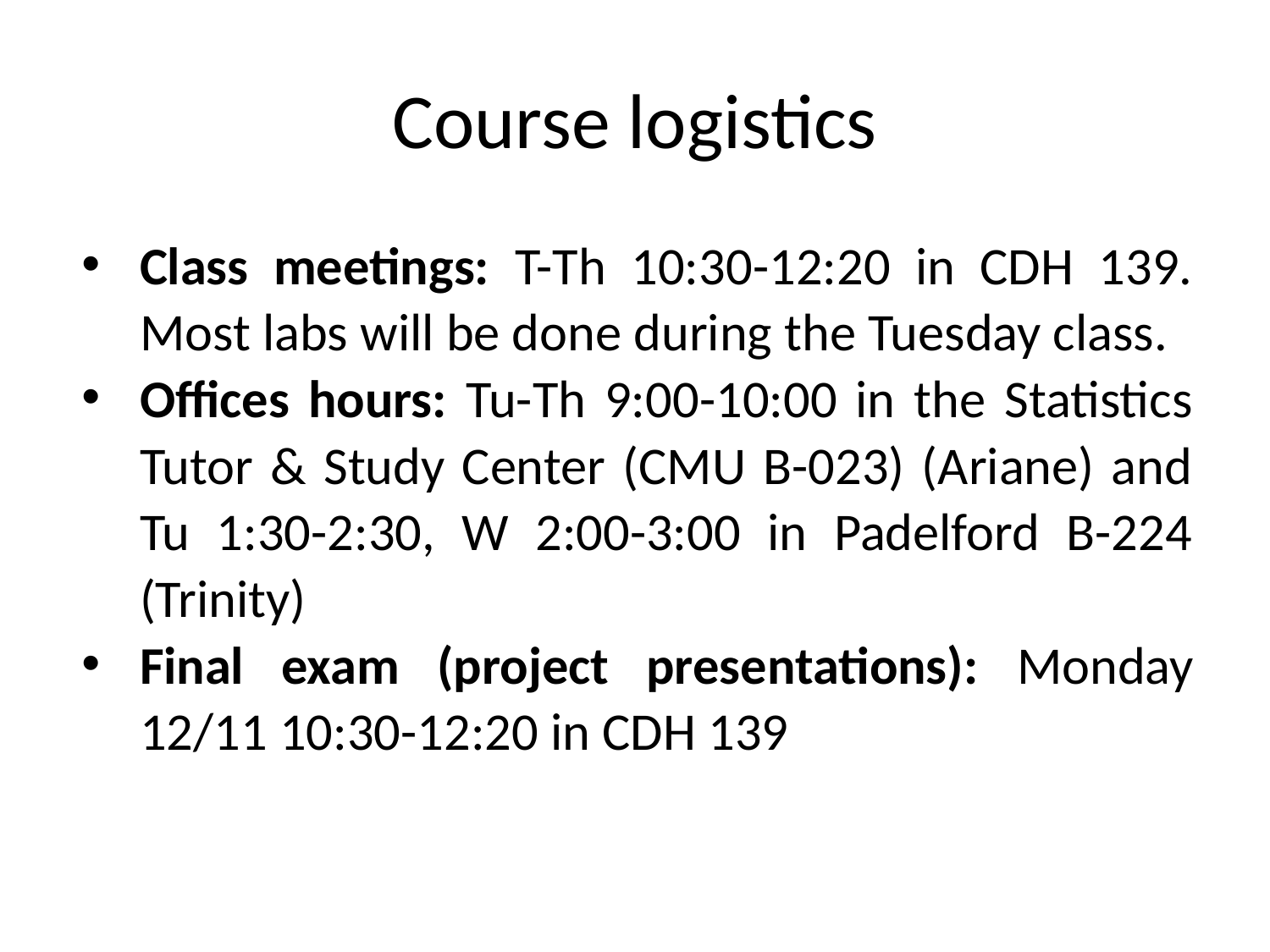

# Course logistics
Class meetings: T-Th 10:30-12:20 in CDH 139. Most labs will be done during the Tuesday class.
Offices hours: Tu-Th 9:00-10:00 in the Statistics Tutor & Study Center (CMU B-023) (Ariane) and Tu 1:30-2:30, W 2:00-3:00 in Padelford B-224 (Trinity)
Final exam (project presentations): Monday 12/11 10:30-12:20 in CDH 139